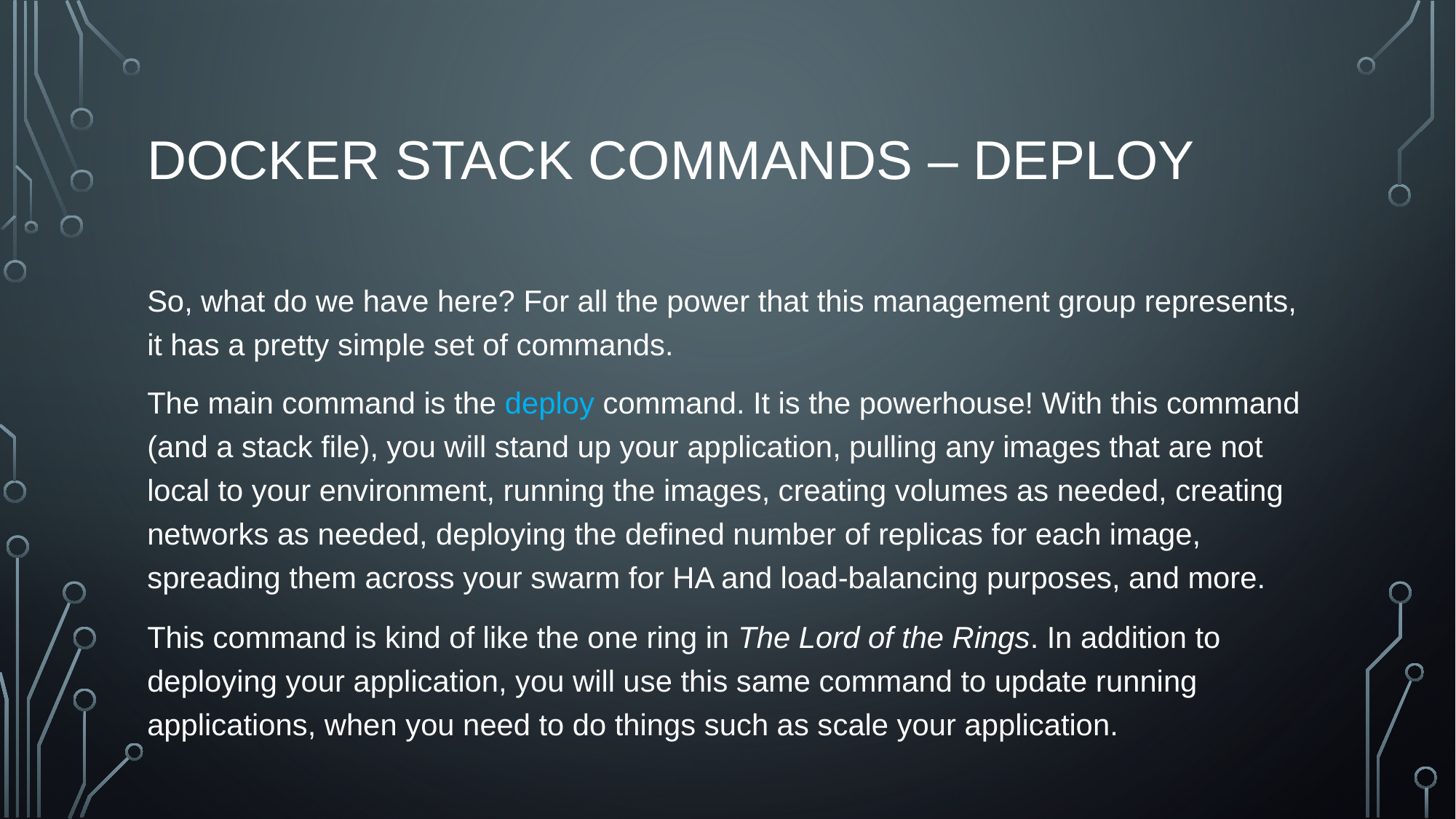

# Docker stack commands – Deploy
So, what do we have here? For all the power that this management group represents, it has a pretty simple set of commands.
The main command is the deploy command. It is the powerhouse! With this command (and a stack file), you will stand up your application, pulling any images that are not local to your environment, running the images, creating volumes as needed, creating networks as needed, deploying the defined number of replicas for each image, spreading them across your swarm for HA and load-balancing purposes, and more.
This command is kind of like the one ring in The Lord of the Rings. In addition to deploying your application, you will use this same command to update running applications, when you need to do things such as scale your application.